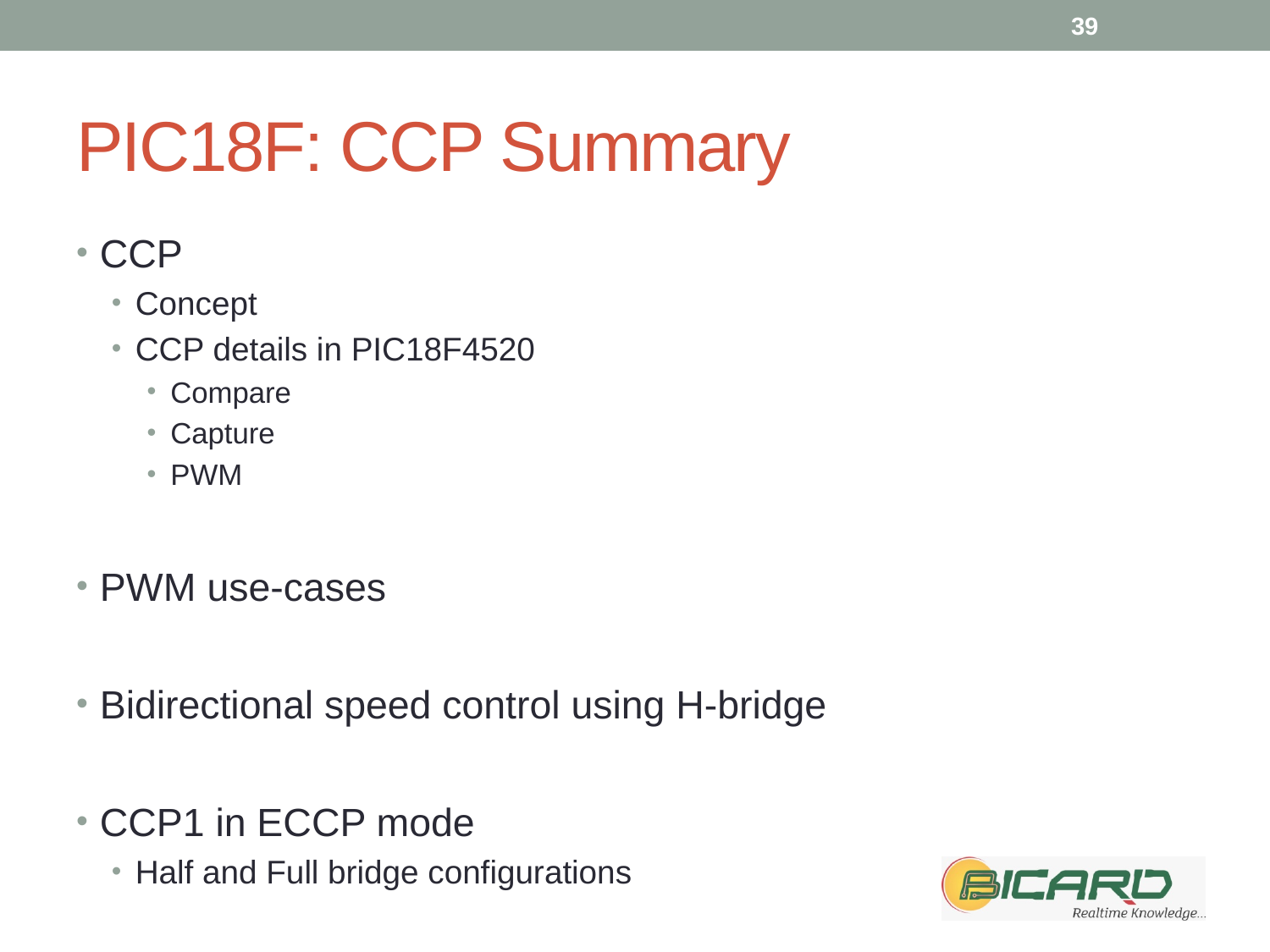

39
# PIC18F: CCP Summary
CCP
Concept
CCP details in PIC18F4520
Compare
Capture
PWM

PWM use-cases

Bidirectional speed control using H-bridge

CCP1 in ECCP mode
Half and Full bridge configurations